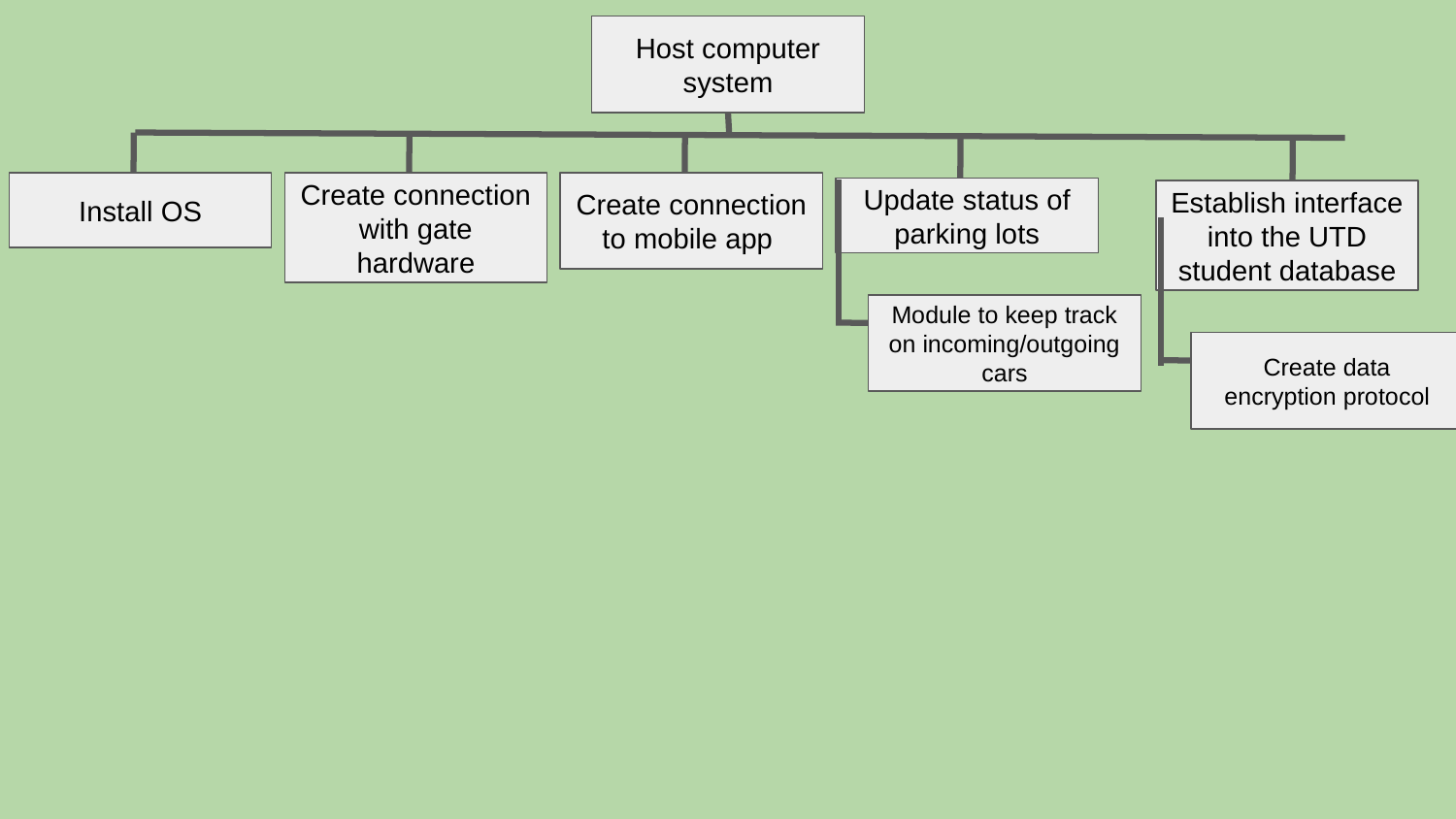

Host computer system
Create connection with gate hardware
Create connection to mobile app
Install OS
Update status of parking lots
Establish interface into the UTD student database
Module to keep track on incoming/outgoing cars
Create data encryption protocol